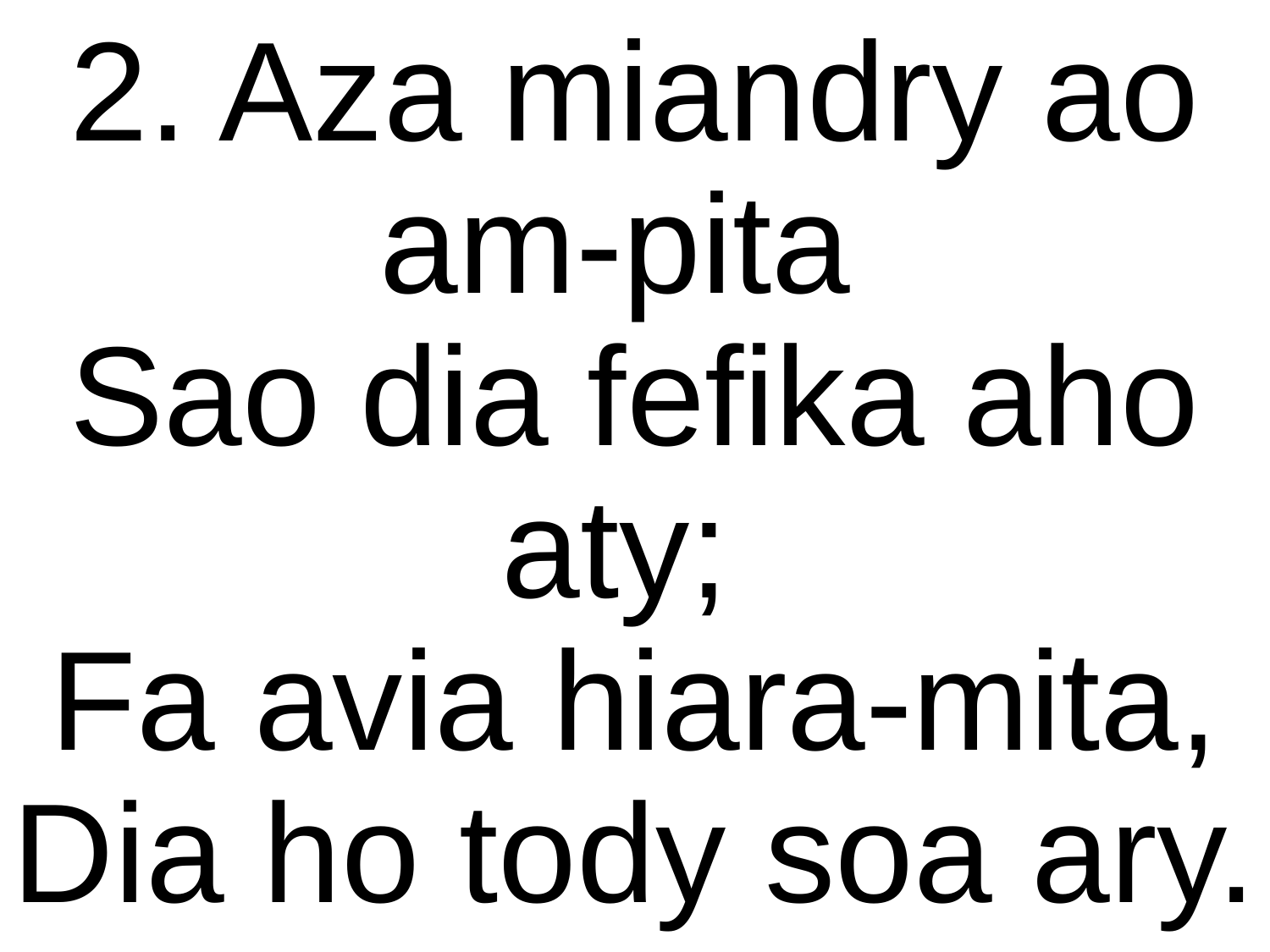

2. Aza miandry ao am-pita
Sao dia fefika aho aty;
Fa avia hiara-mita,
Dia ho tody soa ary.